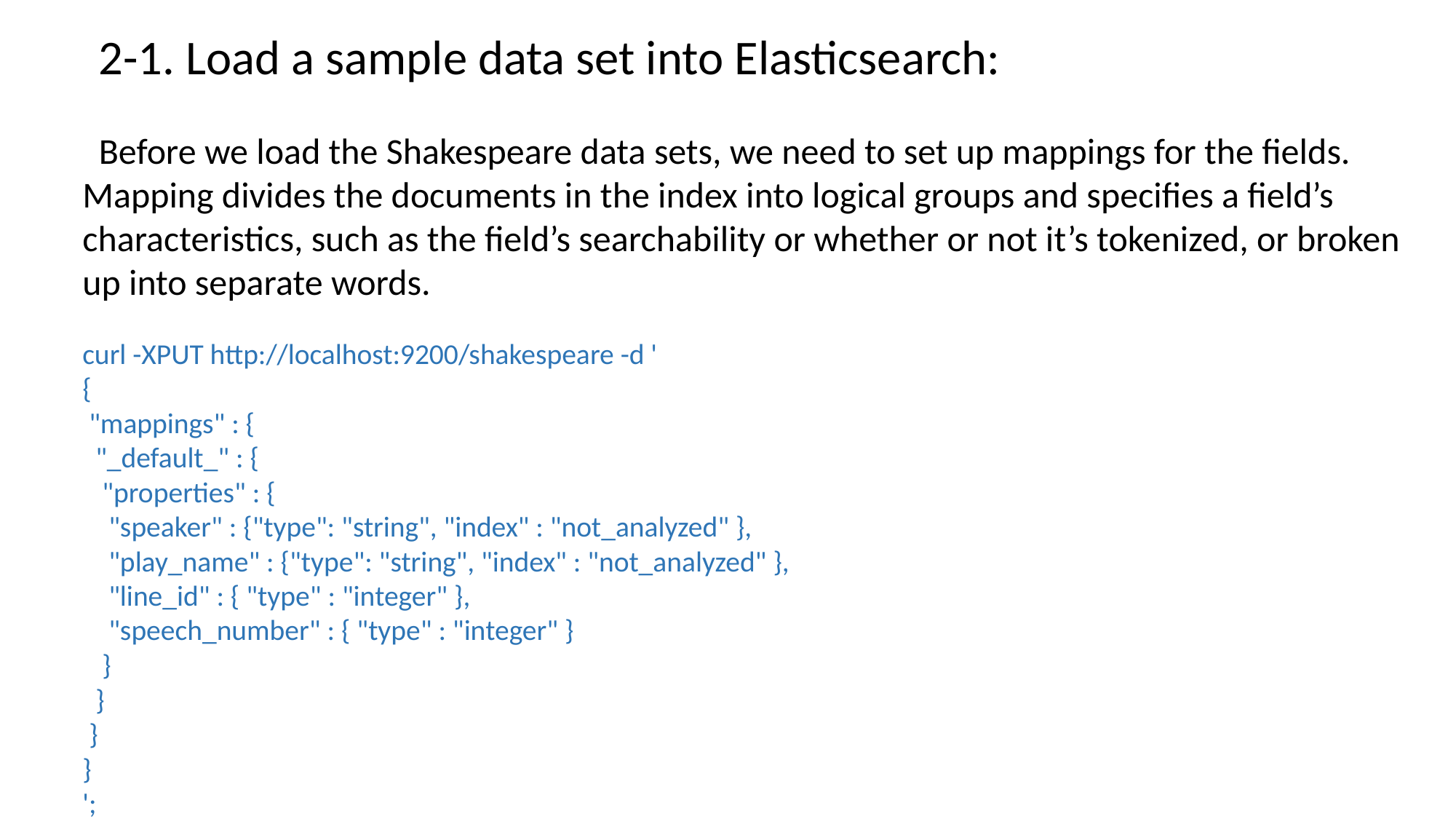

2-1. Load a sample data set into Elasticsearch:

  Before we load the Shakespeare data sets, we need to set up mappings for the fields. Mapping divides the documents in the index into logical groups and specifies a field’s characteristics, such as the field’s searchability or whether or not it’s tokenized, or broken up into separate words.

curl -XPUT http://localhost:9200/shakespeare -d '
{
 "mappings" : {
  "_default_" : {
   "properties" : {
    "speaker" : {"type": "string", "index" : "not_analyzed" },
    "play_name" : {"type": "string", "index" : "not_analyzed" },
    "line_id" : { "type" : "integer" },
    "speech_number" : { "type" : "integer" }
   }
  }
 }
}
';